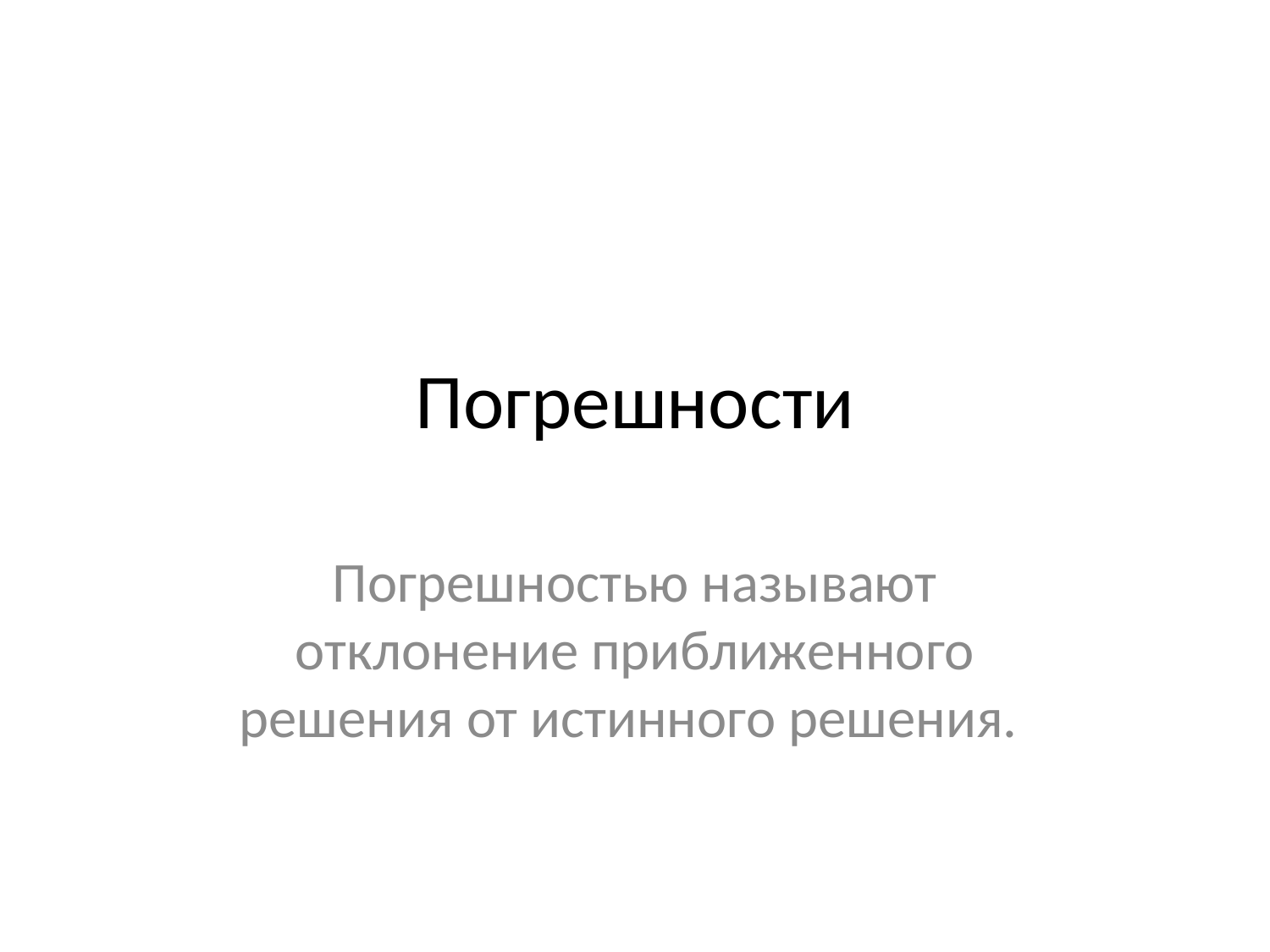

# Погрешности
Погрешностью называют отклонение приближенного решения от истинного решения.